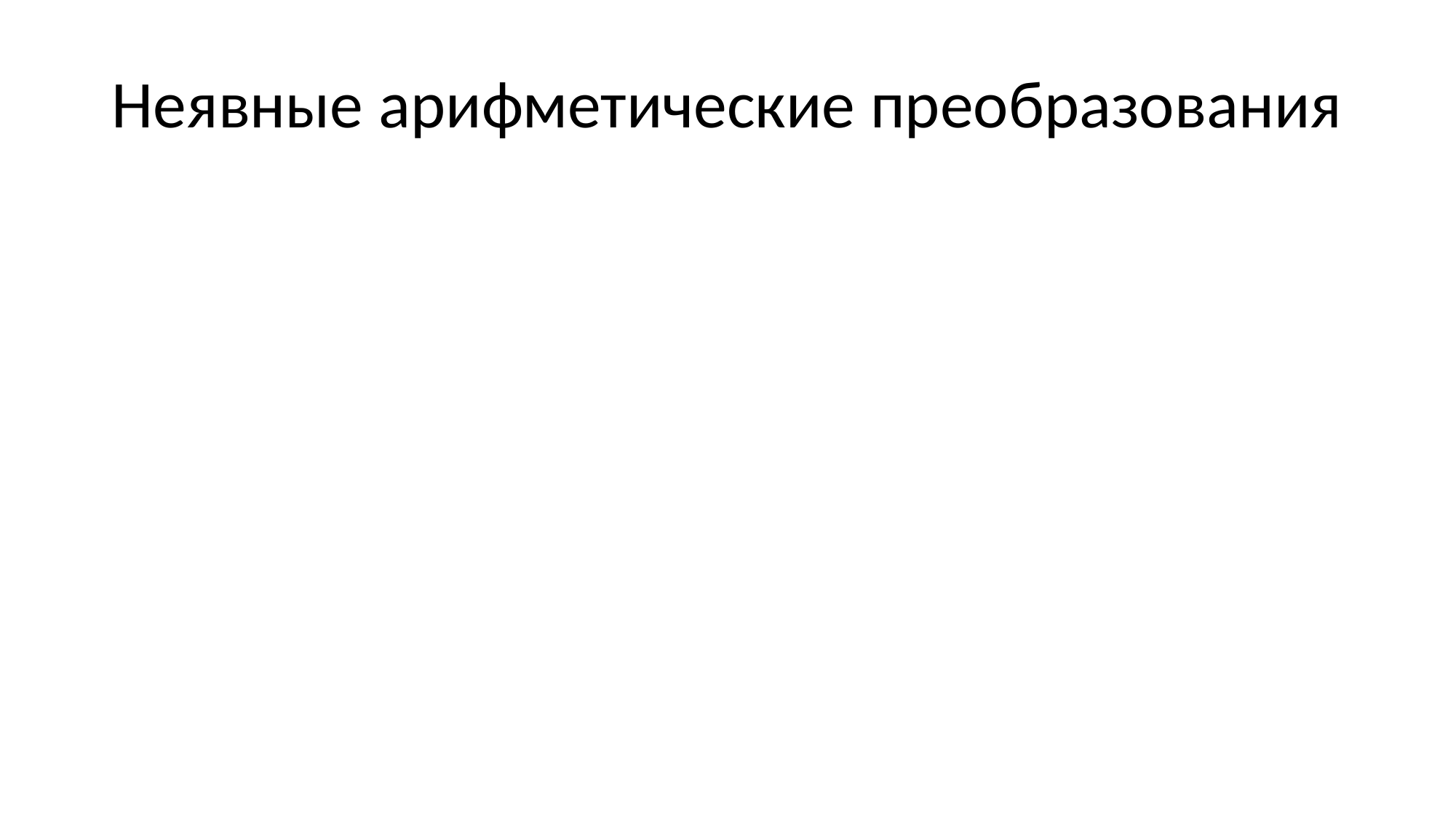

# Неявные арифметические преобразования
Операнды бинарной операции, кроме операций присваивания и сдвига, имеющие целые или вещественные типы Т1 и Т2 неявно преобразуются к общему типу Т1 и Т2

Правый операнд присваивания и сдвига неявно преобразуется к типу левого операнда

Над операндами любой операции выполняется неявное целочисленное повышение